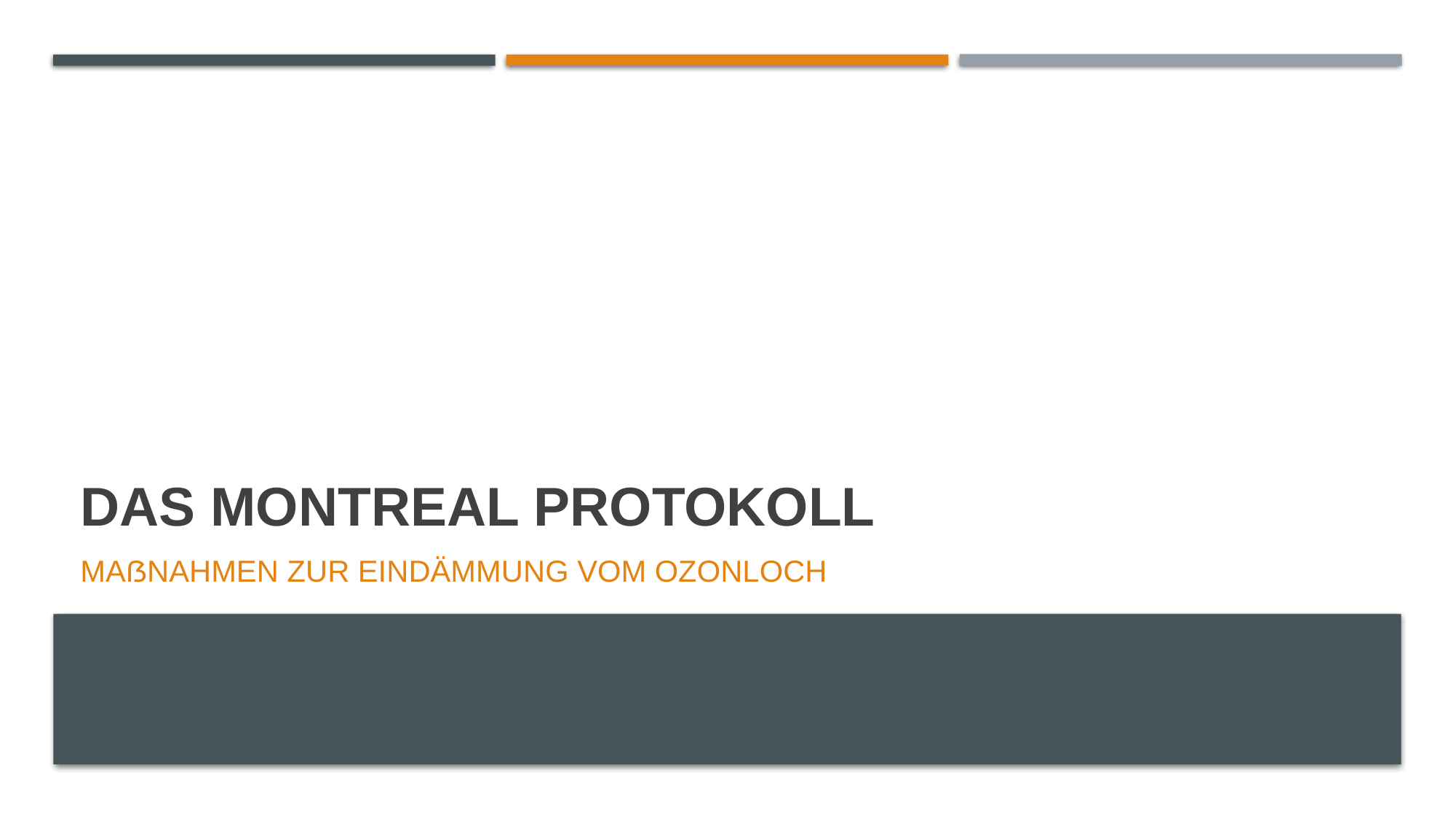

# Das Montreal Protokoll
Maßnahmen zur Eindämmung vom Ozonloch